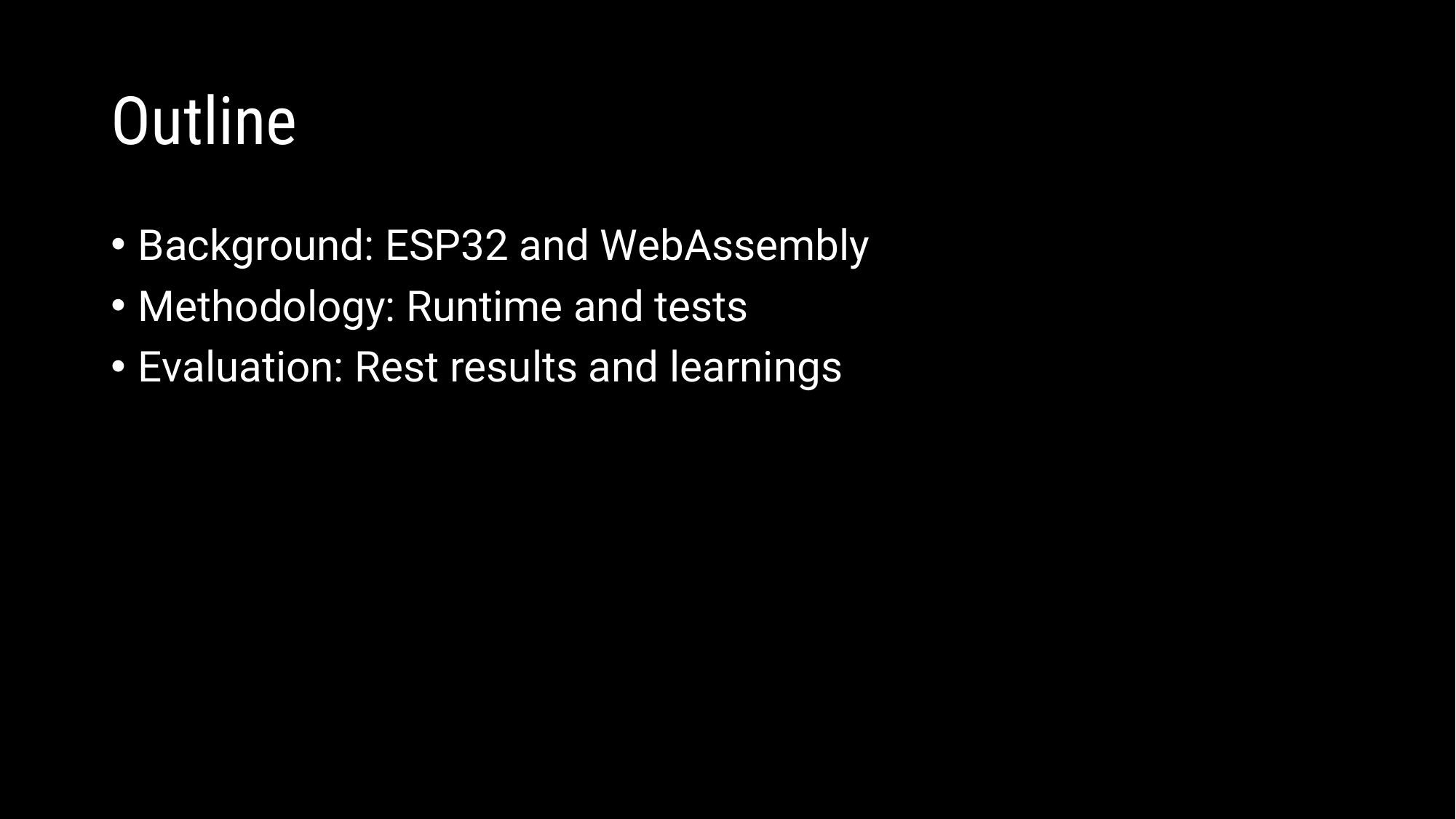

# Outline
Background: ESP32 and WebAssembly
Methodology: Runtime and tests
Evaluation: Rest results and learnings